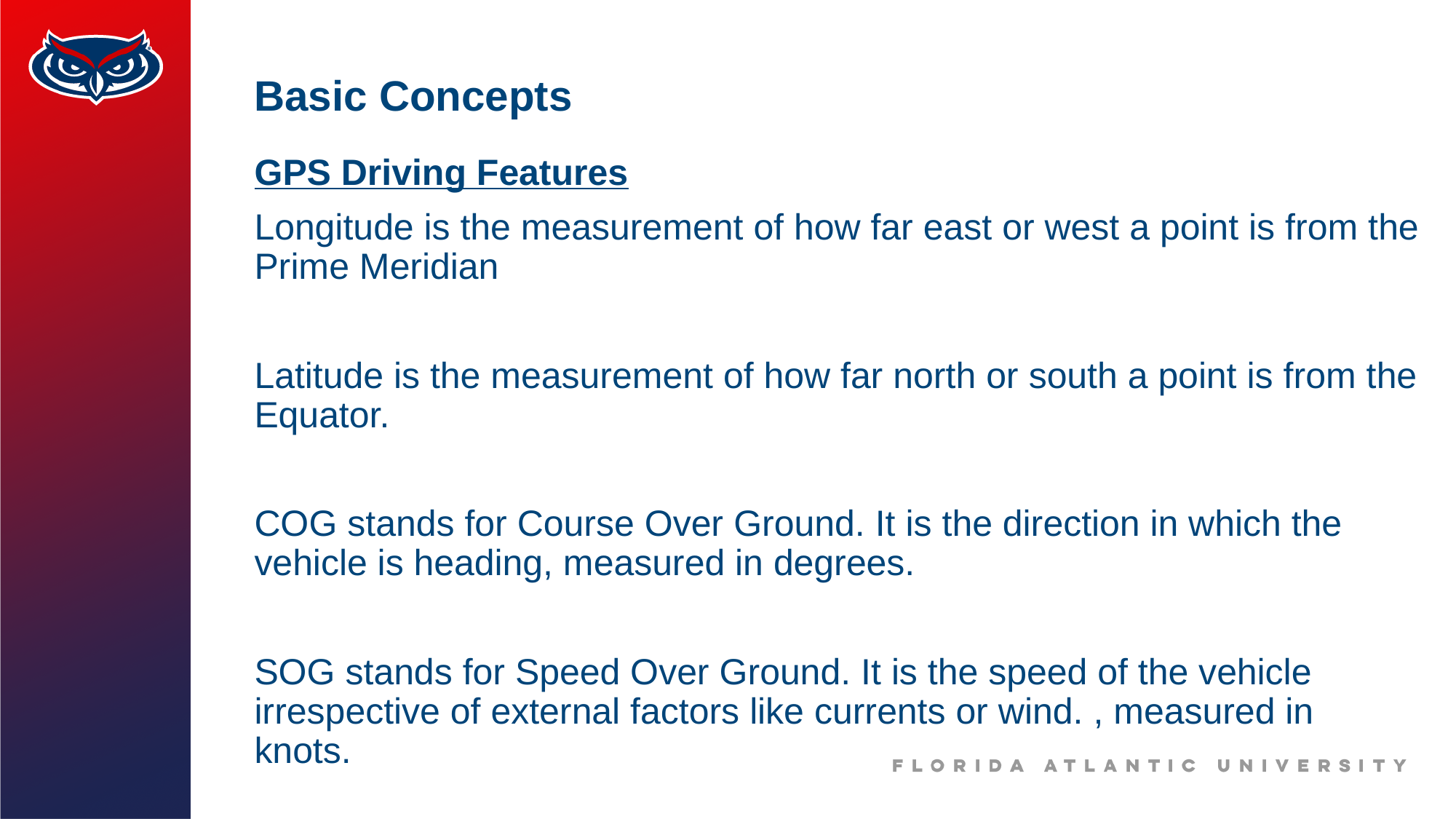

# Basic Concepts
GPS Driving Features
Longitude is the measurement of how far east or west a point is from the Prime Meridian

Latitude is the measurement of how far north or south a point is from the Equator.

COG stands for Course Over Ground. It is the direction in which the vehicle is heading, measured in degrees.

SOG stands for Speed Over Ground. It is the speed of the vehicle irrespective of external factors like currents or wind. , measured in knots.